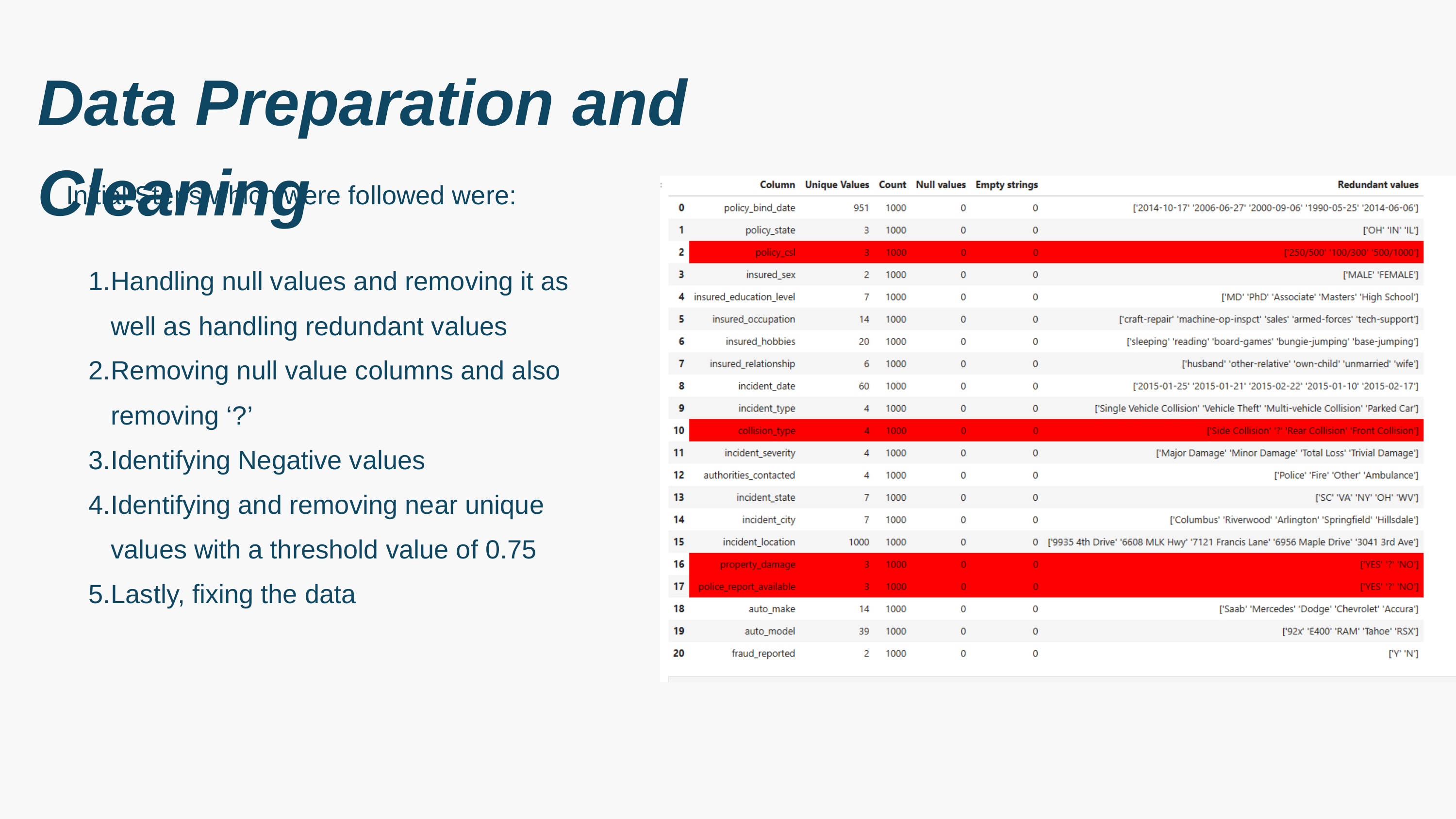

Data Preparation and Cleaning
Initial Steps which were followed were:

Handling null values and removing it as well as handling redundant values
Removing null value columns and also removing ‘?’
Identifying Negative values
Identifying and removing near unique values with a threshold value of 0.75
Lastly, fixing the data